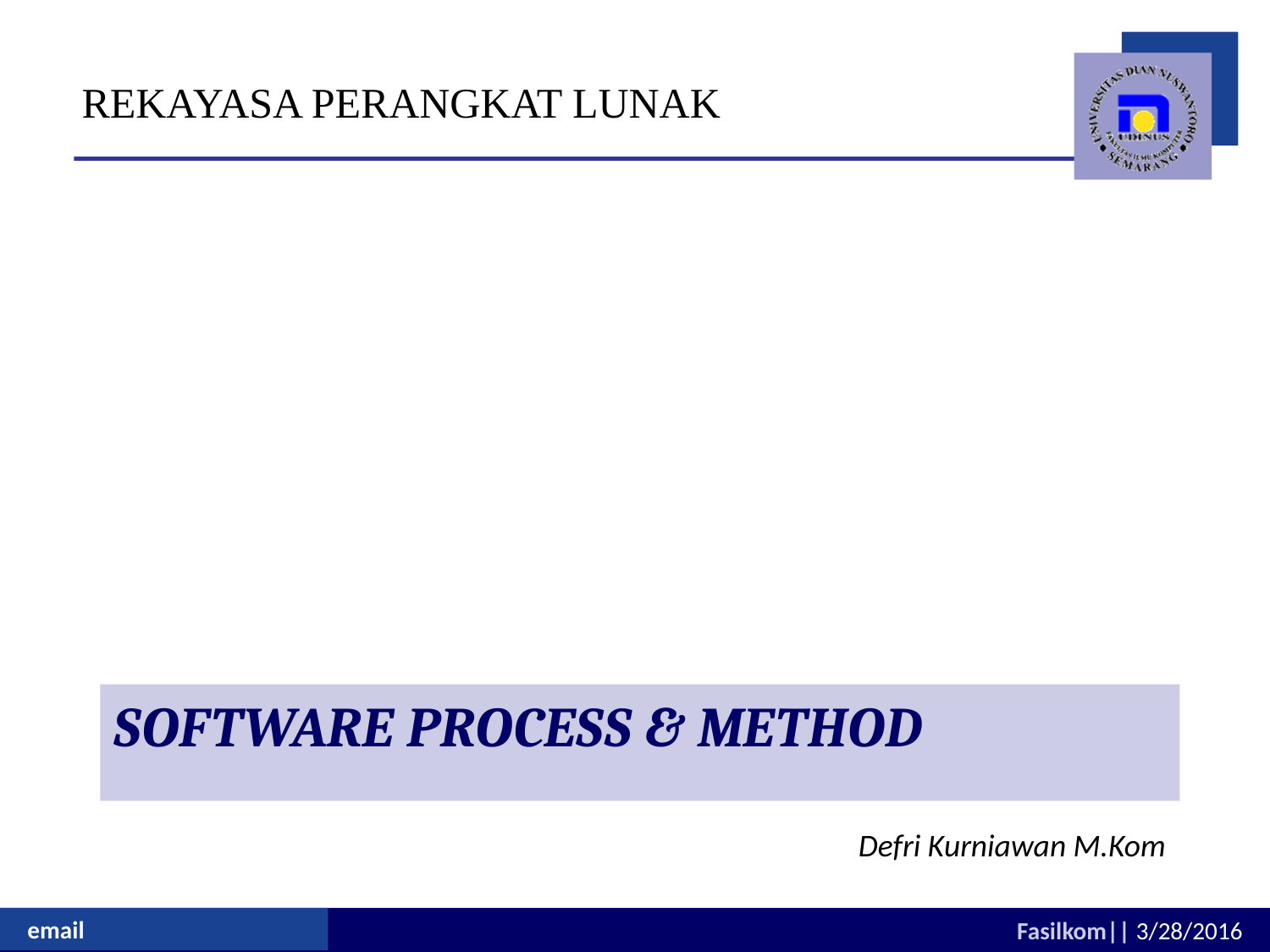

REKAYASA PERANGKAT LUNAK
# Software PROCESS & Method
Defri Kurniawan M.Kom